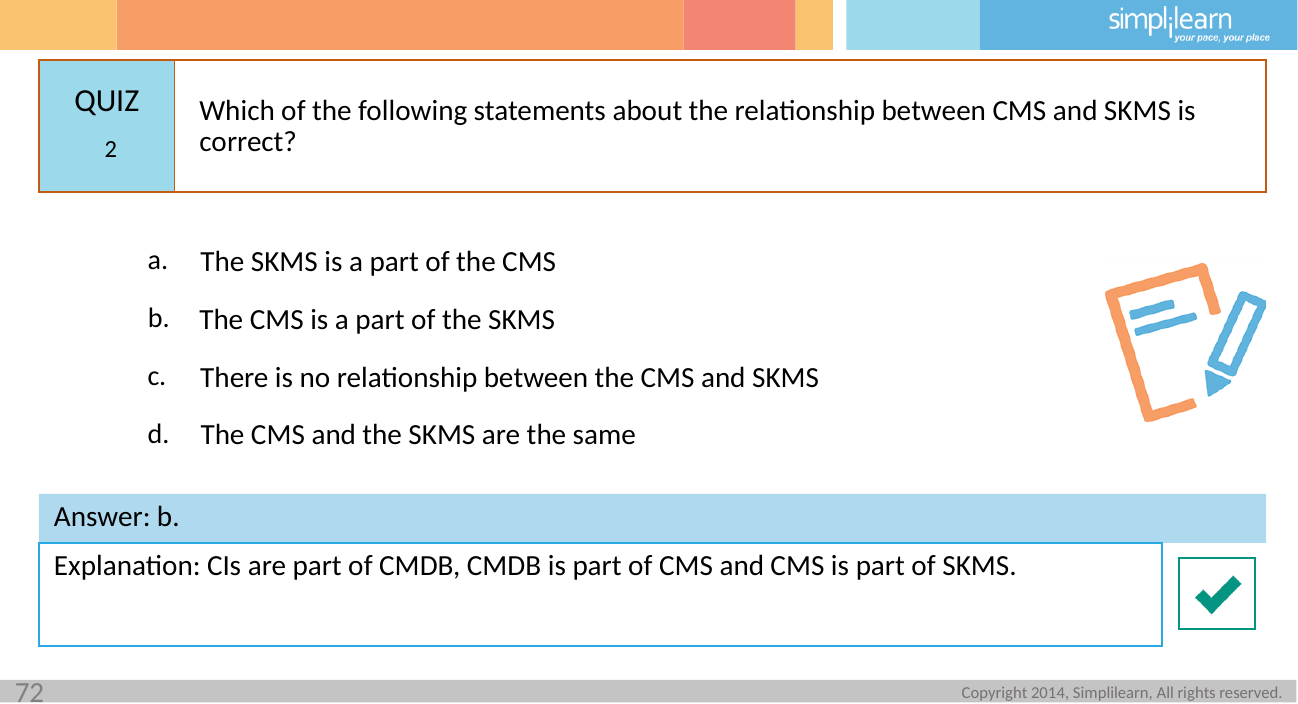

Which of the following statements about the relationship between CMS and SKMS is correct?
2
The SKMS is a part of the CMS
The CMS is a part of the SKMS
There is no relationship between the CMS and SKMS
The CMS and the SKMS are the same
Answer: b.

Explanation: CIs are part of CMDB, CMDB is part of CMS and CMS is part of SKMS.